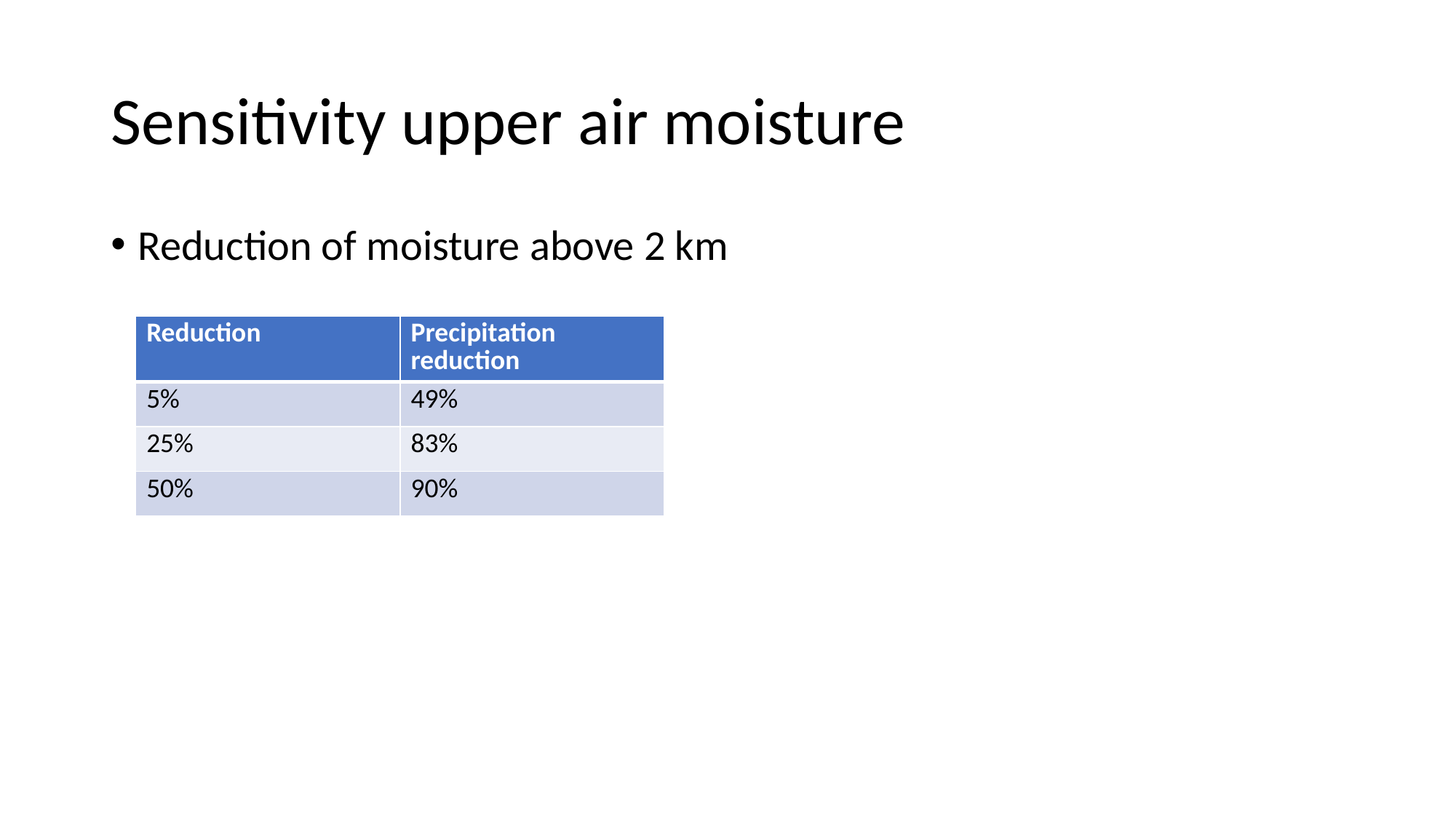

# Sensitivity upper air moisture
Reduction of moisture above 2 km
| Reduction | Precipitation reduction |
| --- | --- |
| 5% | 49% |
| 25% | 83% |
| 50% | 90% |